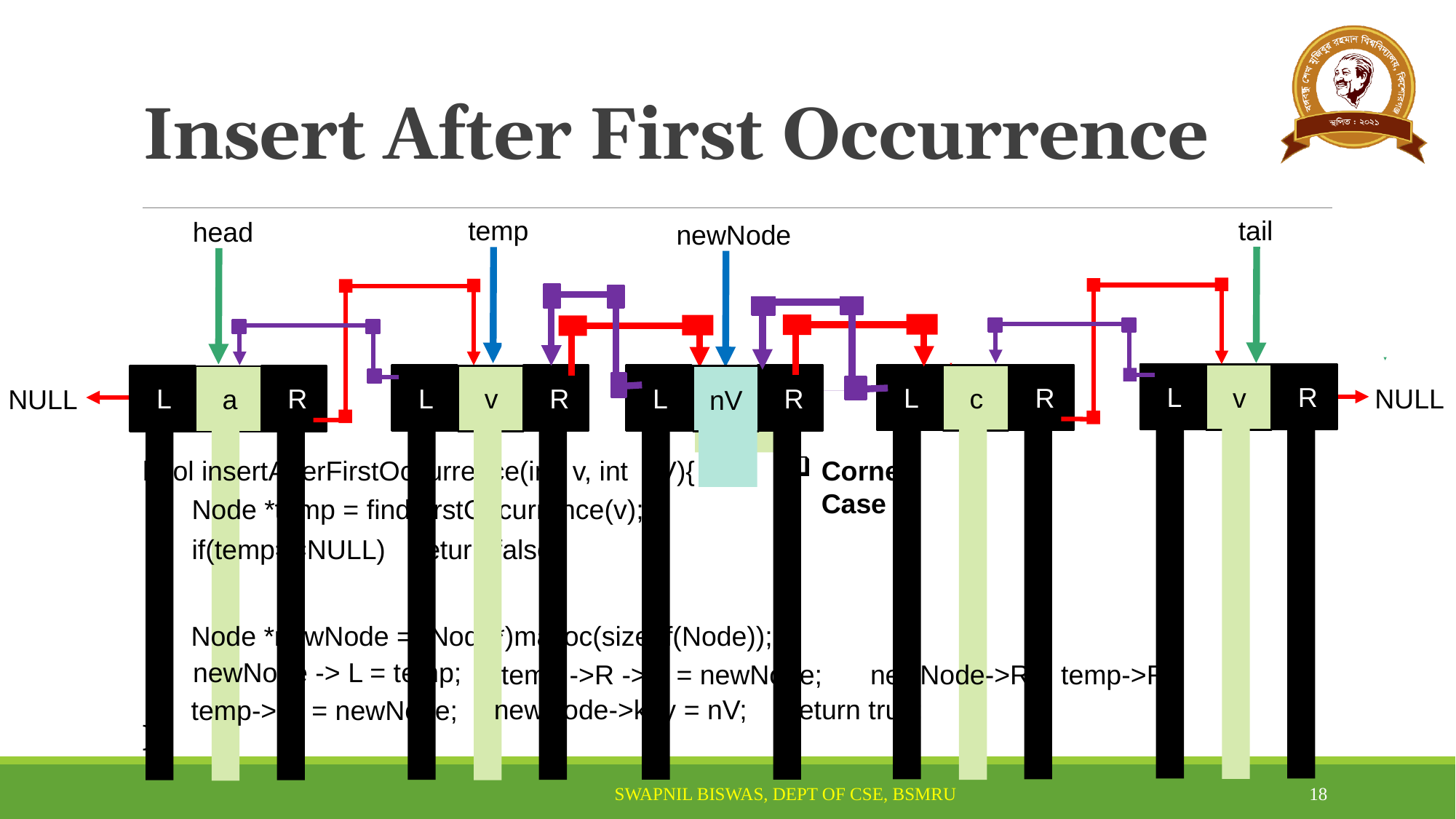

# Insert After First Occurrence
temp
tail
temp
head

newNode

L

R

v

L

R

L

R

L

c

R

key

nV

L

v

R

a
NULL
NULL
bool insertAfterFirstOccurrence(int  v, int  nV){
}
Corner Case
Node *temp = findFirstOccurrence(v);
if(temp==NULL)    return false;
Node *newNode = (Node*)malloc(sizeof(Node));
newNode -> L = temp;
temp ->R -> L = newNode;
newNode->R = temp->R;
return true;
newNode->key = nV;
temp->R  = newNode;
18